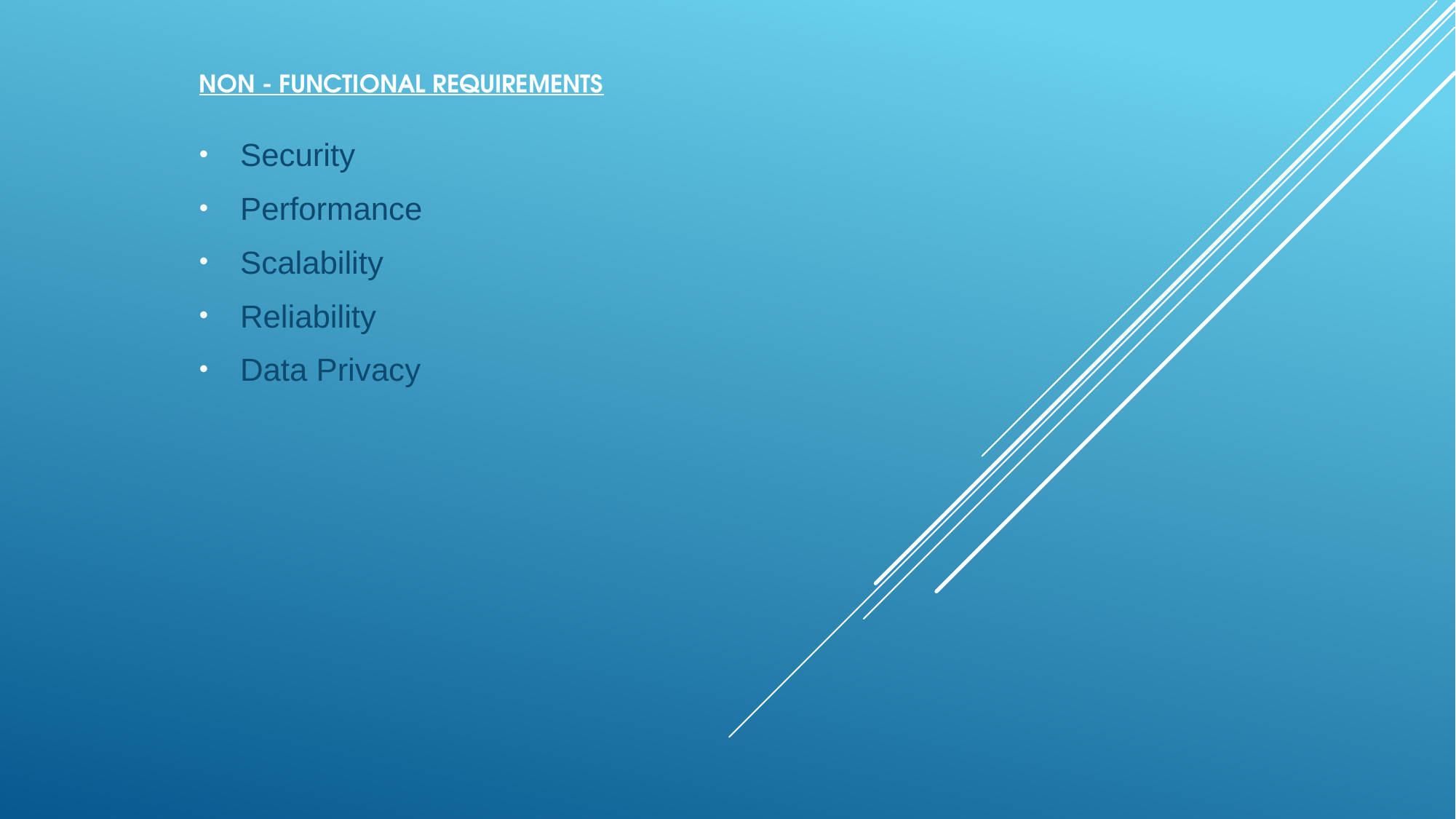

# Non - Functional Requirements
Security
Performance
Scalability
Reliability
Data Privacy